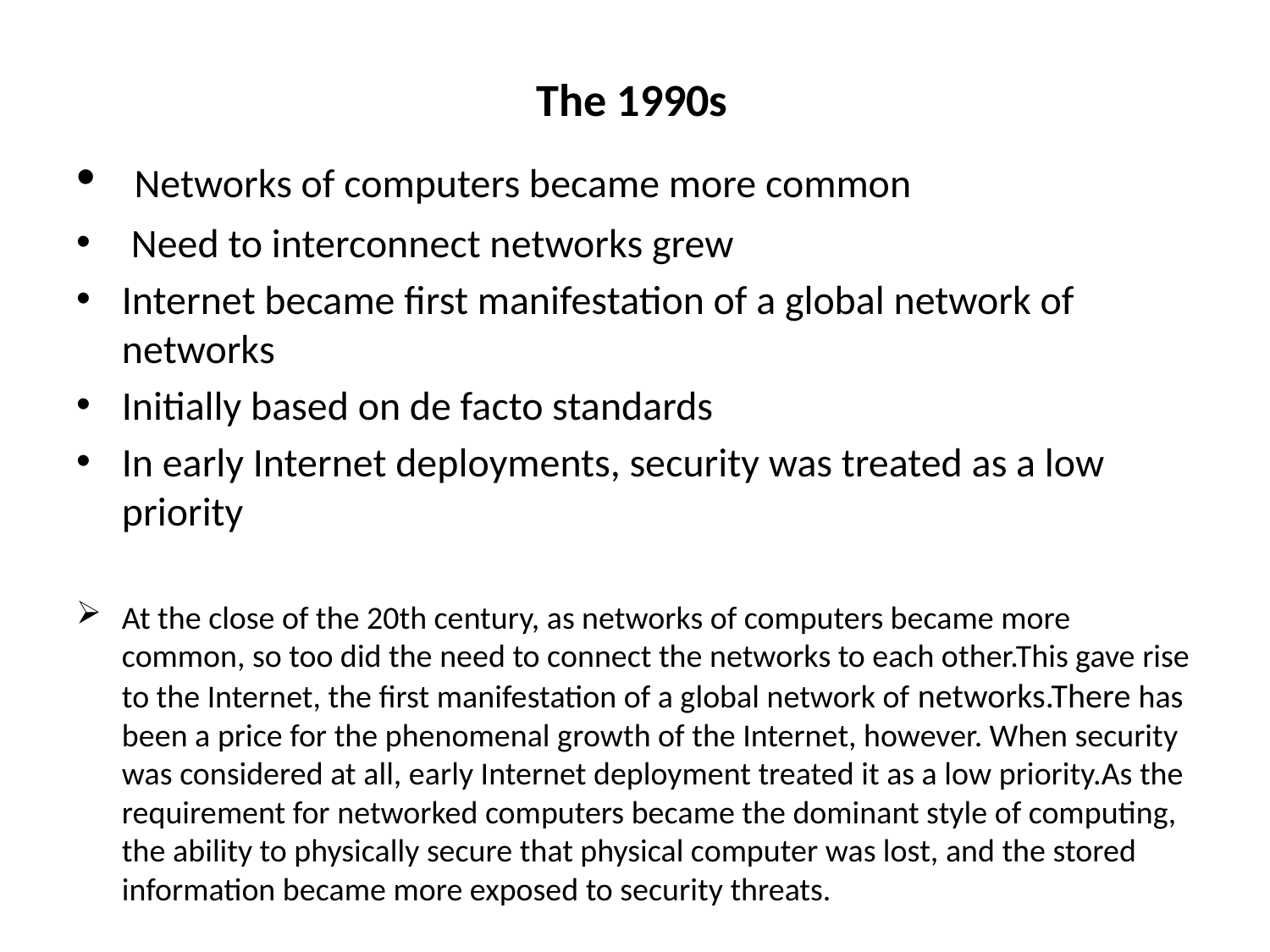

# The 1990s
 Networks of computers became more common
 Need to interconnect networks grew
Internet became first manifestation of a global network of networks
Initially based on de facto standards
In early Internet deployments, security was treated as a low priority

At the close of the 20th century, as networks of computers became more common, so too did the need to connect the networks to each other.This gave rise to the Internet, the first manifestation of a global network of networks.There has been a price for the phenomenal growth of the Internet, however. When security was considered at all, early Internet deployment treated it as a low priority.As the requirement for networked computers became the dominant style of computing, the ability to physically secure that physical computer was lost, and the stored information became more exposed to security threats.